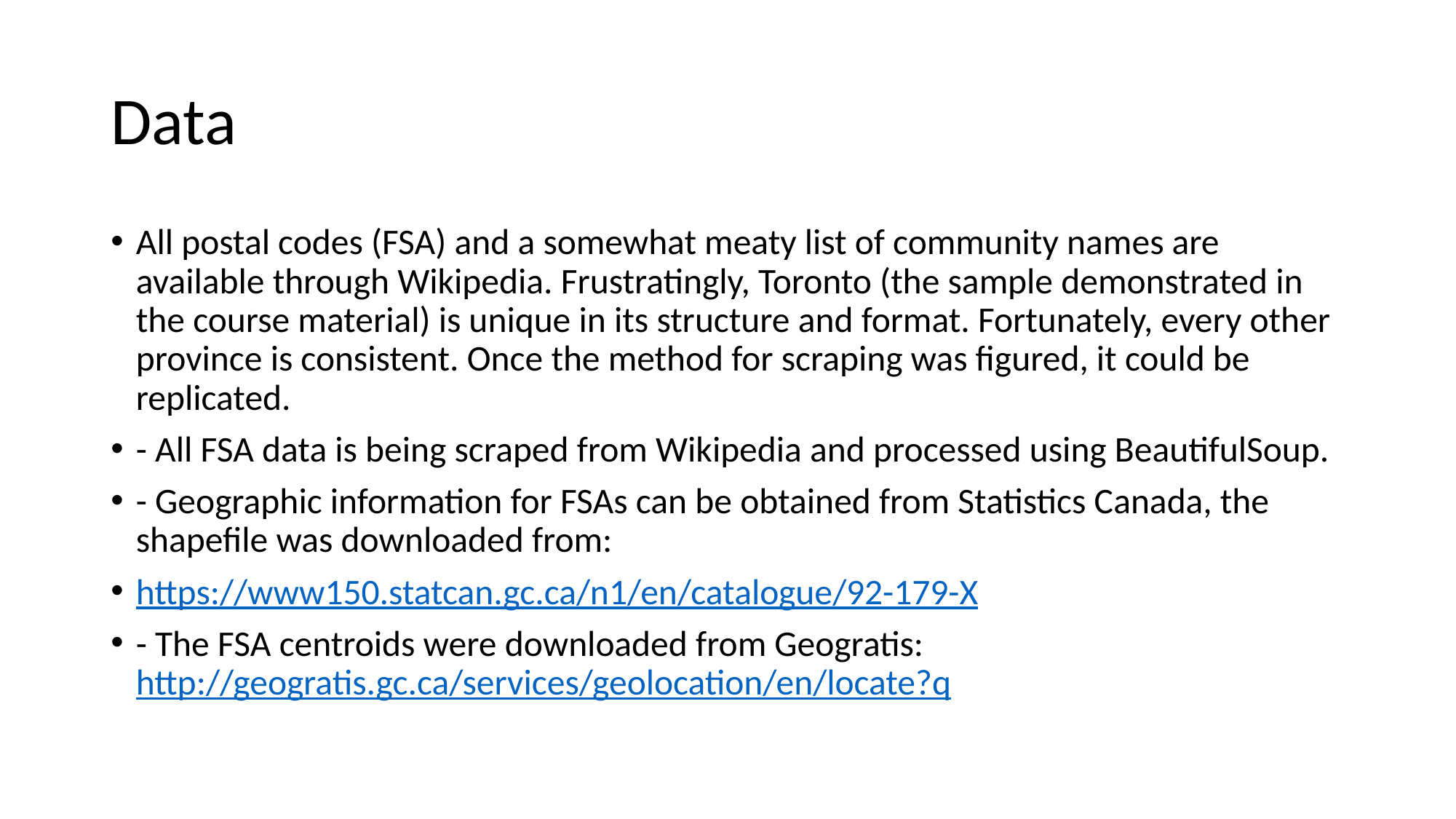

# Data
All postal codes (FSA) and a somewhat meaty list of community names are available through Wikipedia. Frustratingly, Toronto (the sample demonstrated in the course material) is unique in its structure and format. Fortunately, every other province is consistent. Once the method for scraping was figured, it could be replicated.
- All FSA data is being scraped from Wikipedia and processed using BeautifulSoup.
- Geographic information for FSAs can be obtained from Statistics Canada, the shapefile was downloaded from:
https://www150.statcan.gc.ca/n1/en/catalogue/92-179-X
- The FSA centroids were downloaded from Geogratis: http://geogratis.gc.ca/services/geolocation/en/locate?q